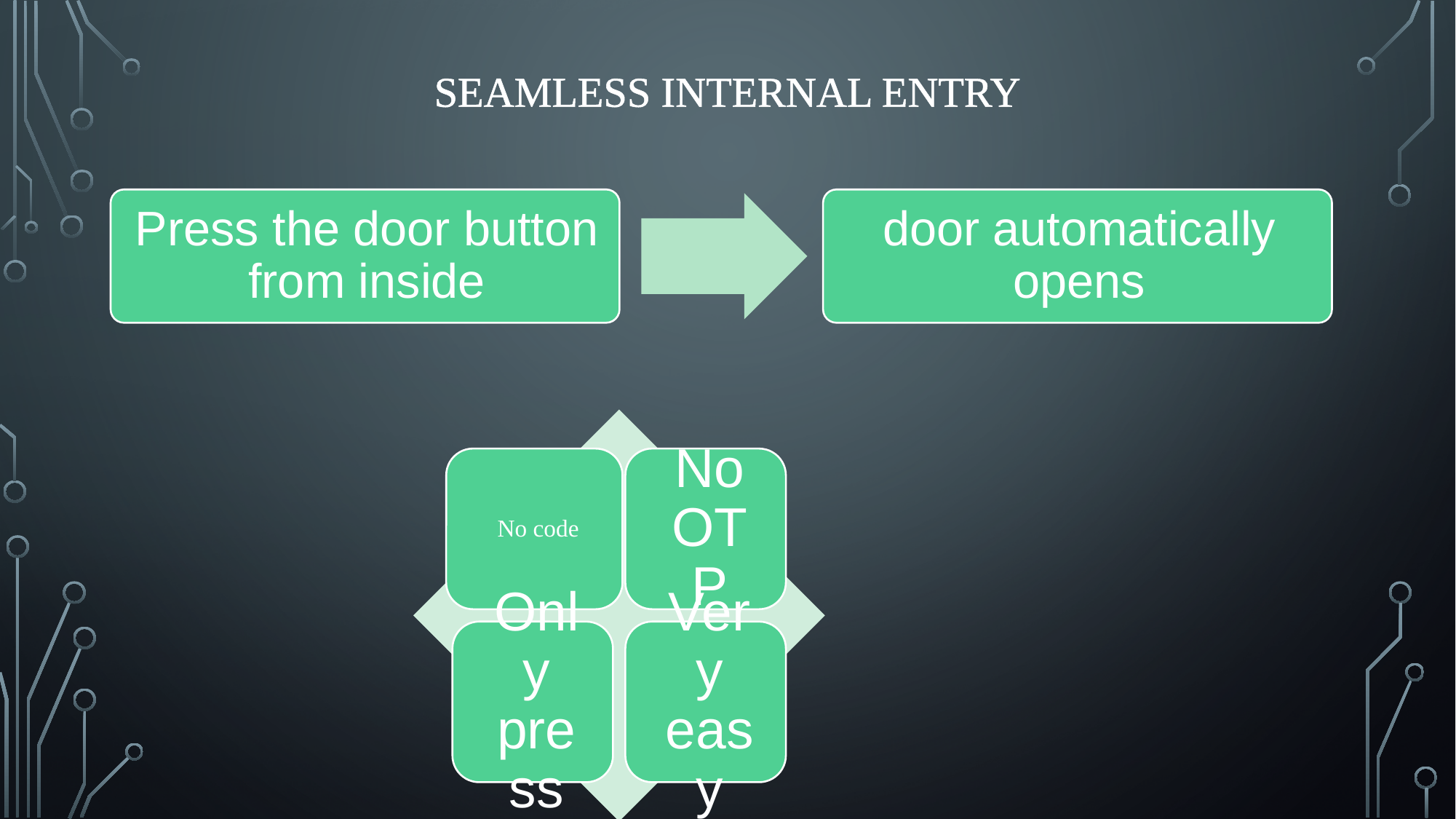

# Seamless Internal Entry
Press the door button from inside

door automatically opens
No code
No OTP
Only press
Very easy